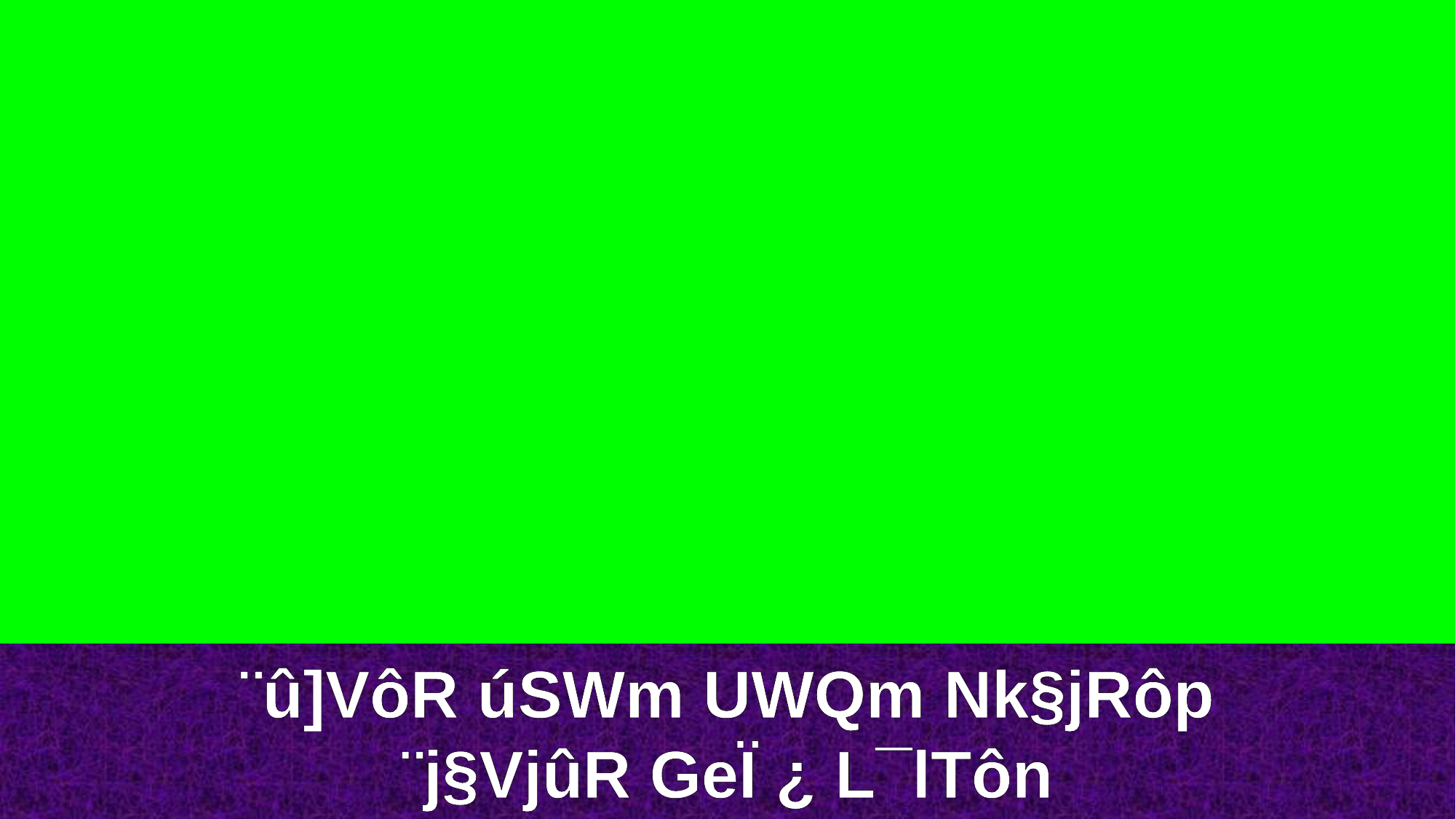

¨û]VôR úSWm UWQm Nk§jRôp
¨j§VjûR GeÏ ¿ L¯lTôn